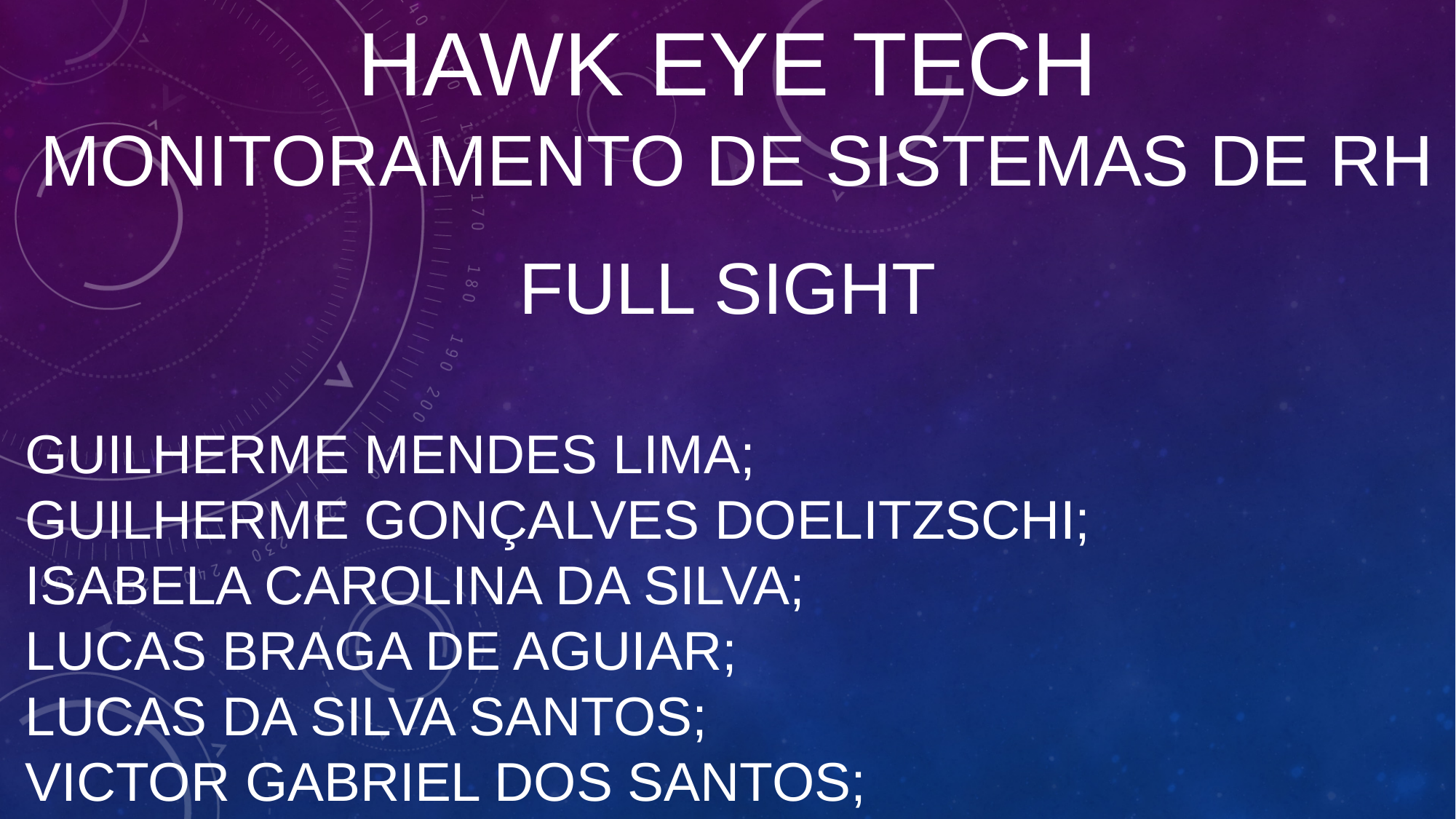

# Hawk Eye Tech Monitoramento de sistemas de RH
FULL SIGHT

Guilherme Mendes Lima;
Guilherme Gonçalves Doelitzschi;
Isabela Carolina da Silva;
Lucas Braga de Aguiar;
Lucas da silva Santos;
Victor Gabriel dos santos;